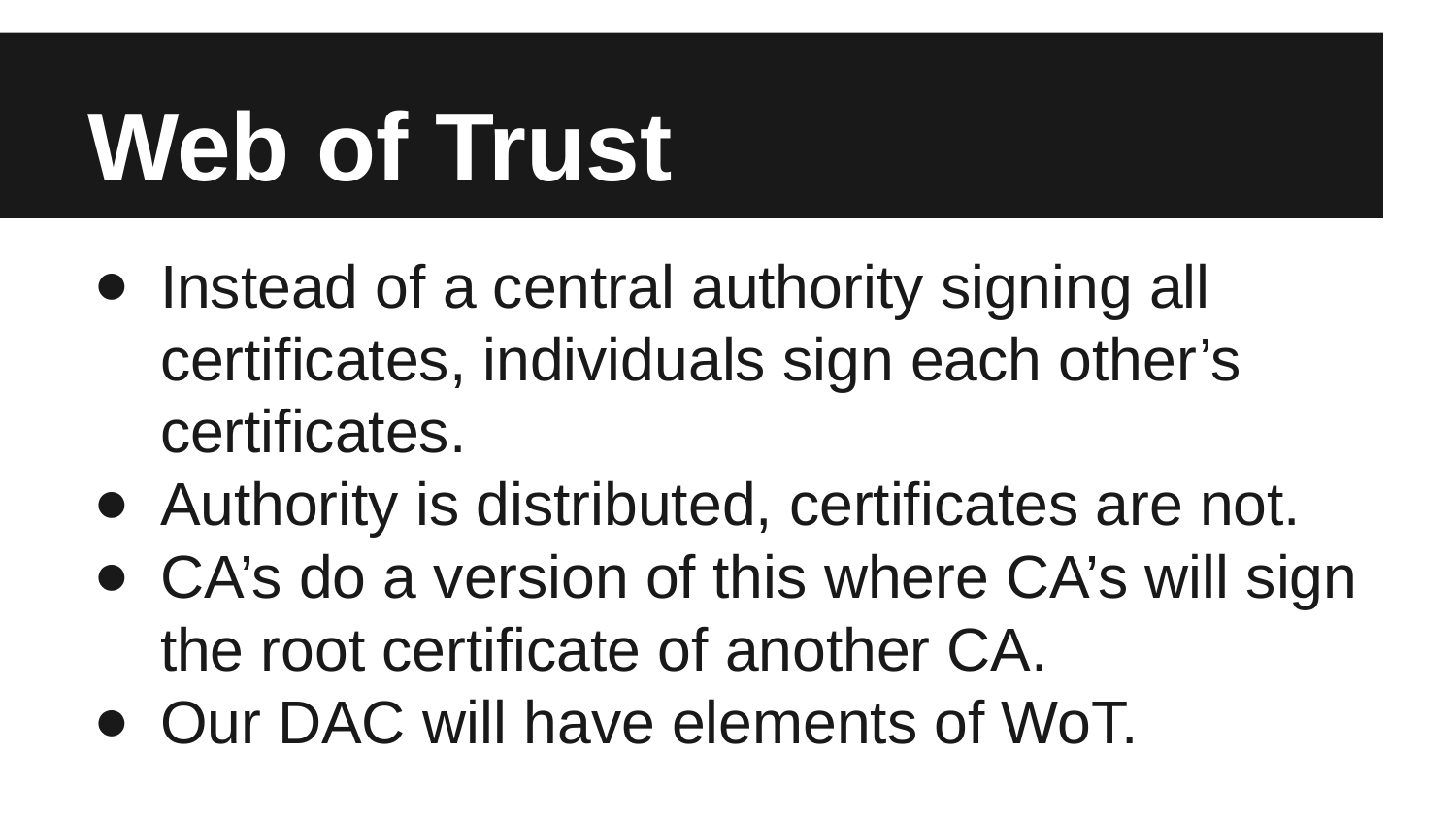

# Web of Trust
Instead of a central authority signing all certificates, individuals sign each other’s certificates.
Authority is distributed, certificates are not.
CA’s do a version of this where CA’s will sign the root certificate of another CA.
Our DAC will have elements of WoT.